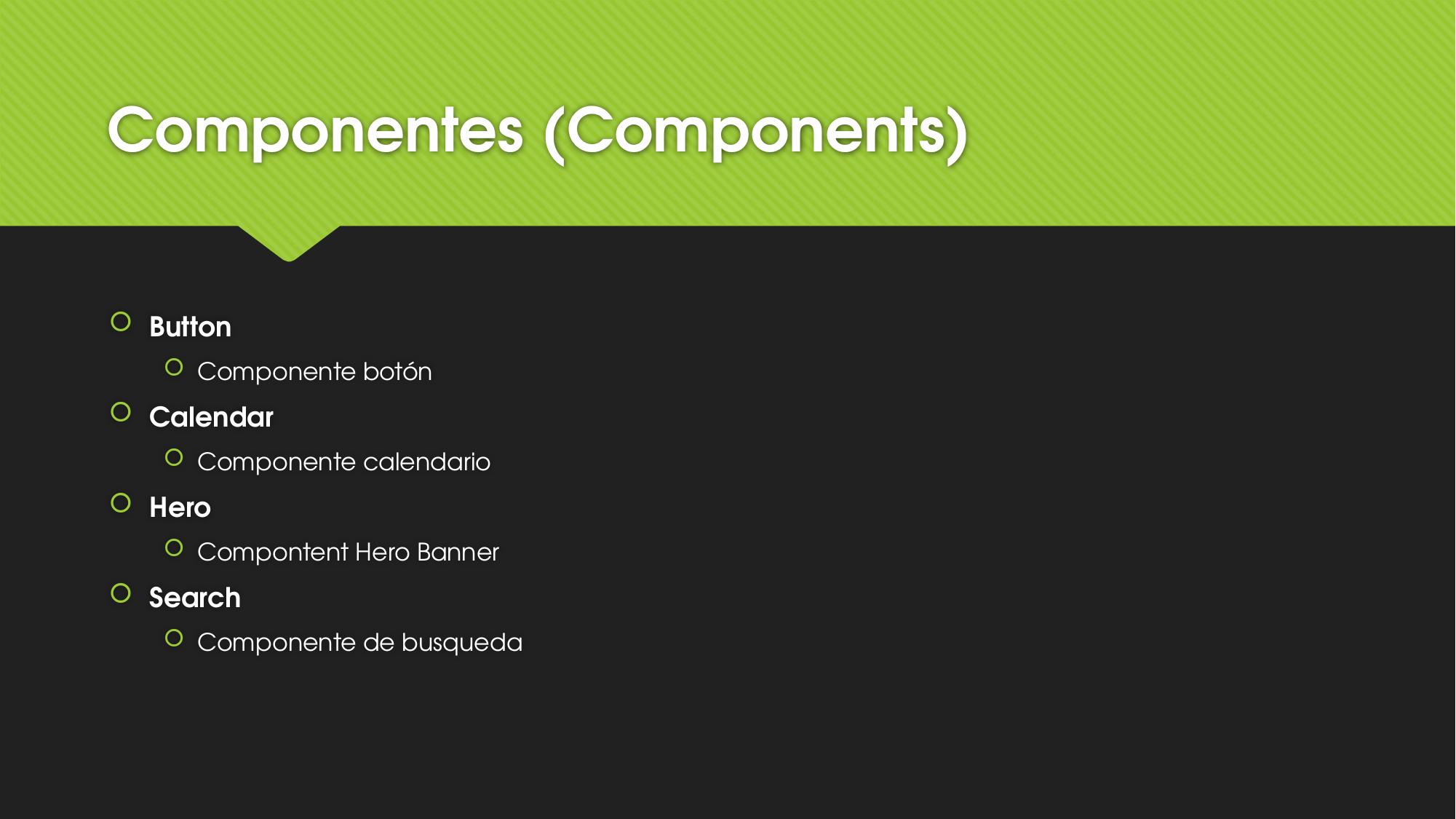

# Componentes (Components)
Button
Componente botón
Calendar
Componente calendario
Hero
Compontent Hero Banner
Search
Componente de busqueda